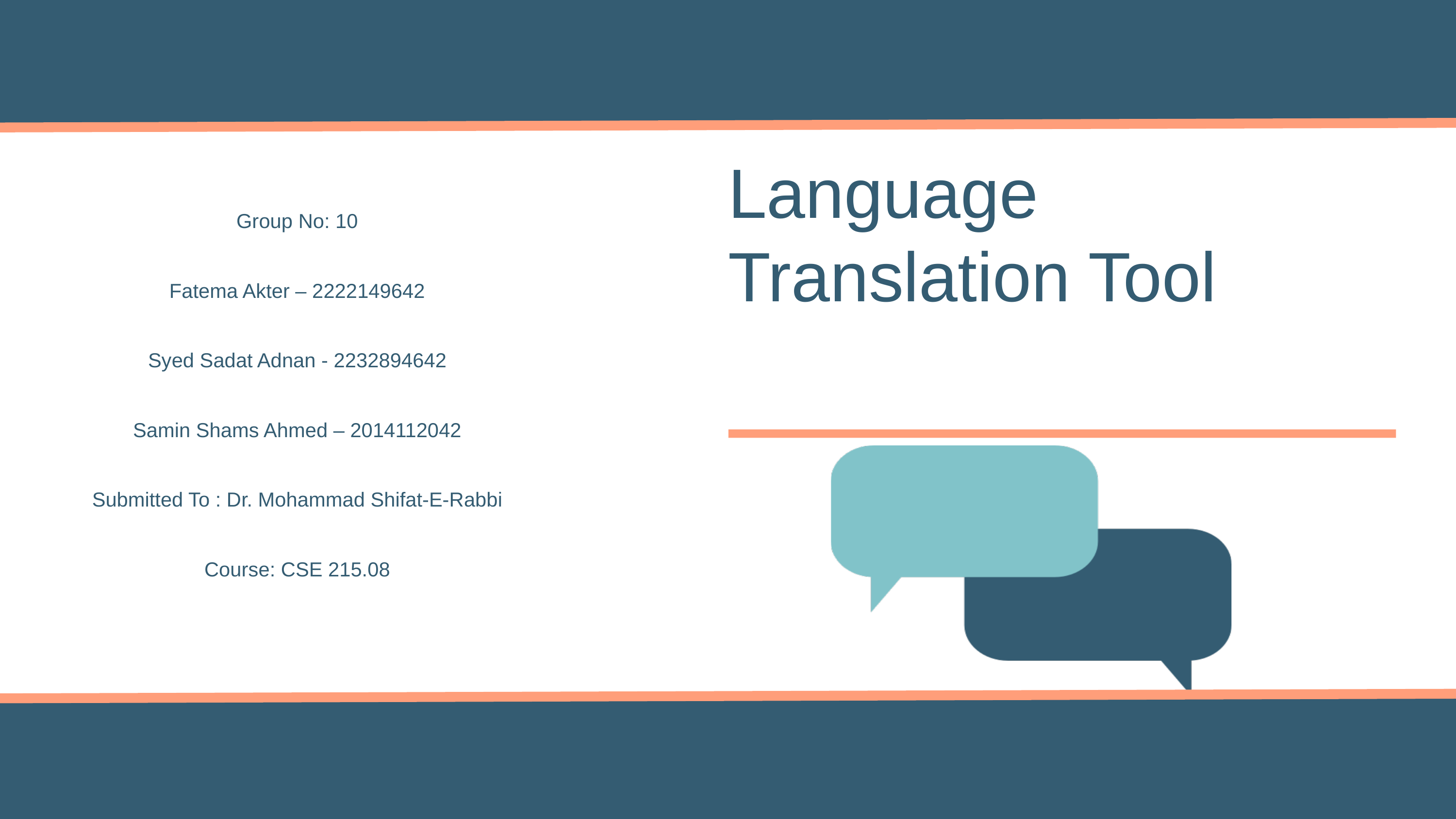

Language Translation Tool
Group No: 10
Fatema Akter – 2222149642
Syed Sadat Adnan - 2232894642
Samin Shams Ahmed – 2014112042
Submitted To : Dr. Mohammad Shifat-E-Rabbi
Course: CSE 215.08